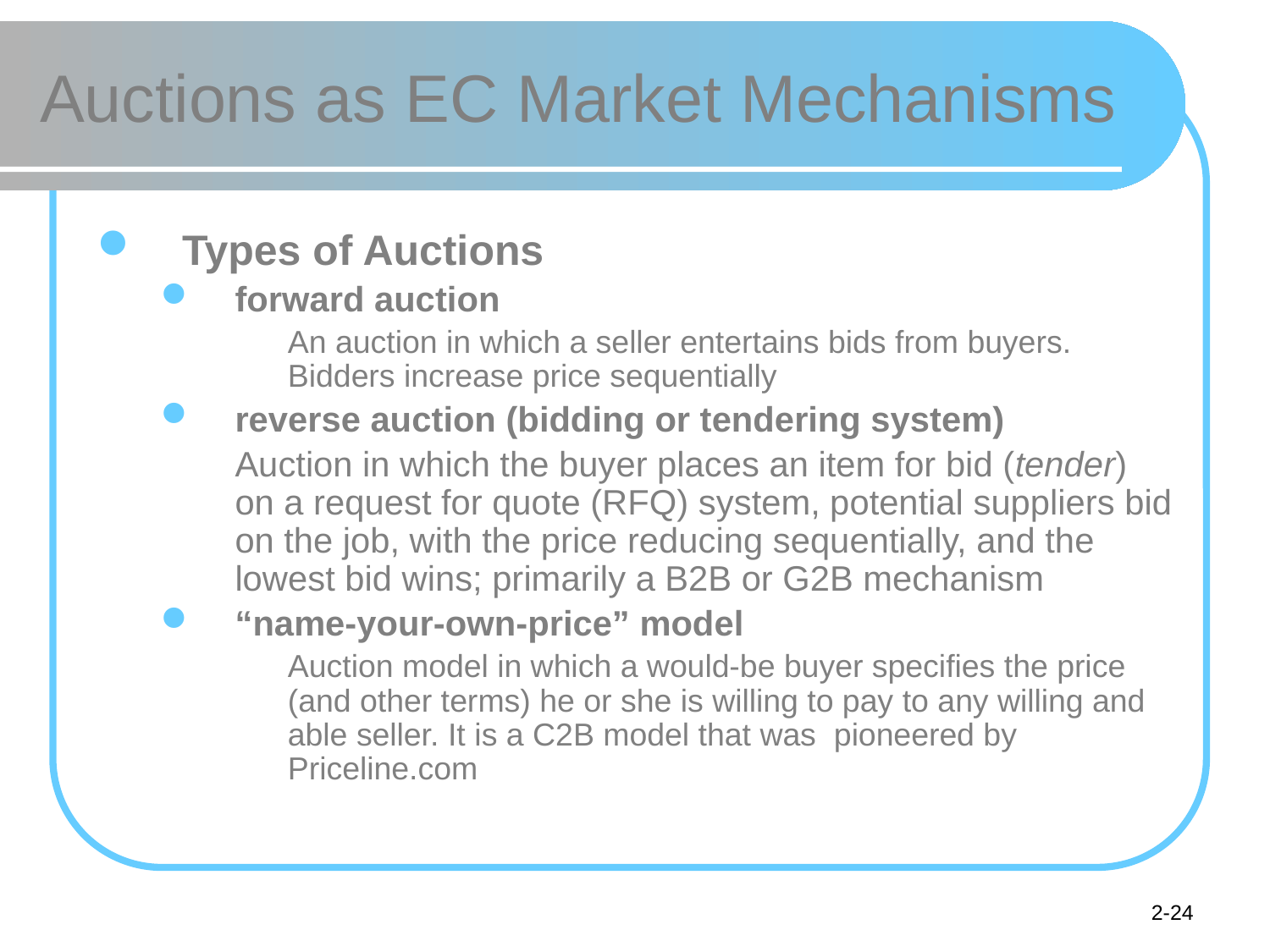

# Auctions as EC Market Mechanisms
Types of Auctions
forward auction
	An auction in which a seller entertains bids from buyers. Bidders increase price sequentially
reverse auction (bidding or tendering system)
	Auction in which the buyer places an item for bid (tender) on a request for quote (RFQ) system, potential suppliers bid on the job, with the price reducing sequentially, and the lowest bid wins; primarily a B2B or G2B mechanism
“name-your-own-price” model
	Auction model in which a would-be buyer specifies the price (and other terms) he or she is willing to pay to any willing and able seller. It is a C2B model that was  pioneered by Priceline.com

2-24